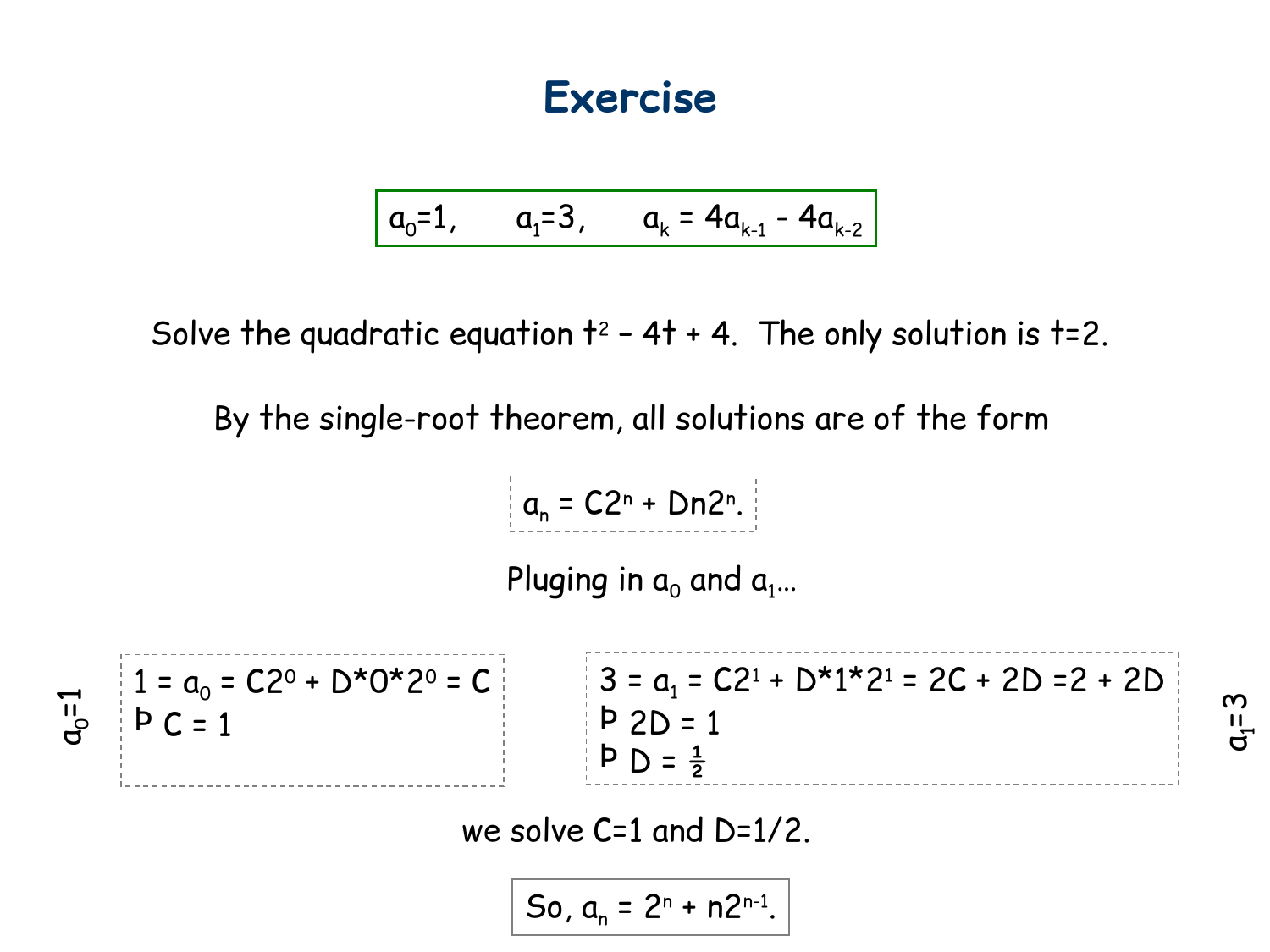

Exercise
a0=1, 	a1=3, 	ak = 4ak-1 - 4ak-2
Solve the quadratic equation t2 – 4t + 4.  The only solution is t=2.
By the single-root theorem, all solutions are of the form
an = C2n + Dn2n.
Pluging in a0 and a1…
3 = a1 = C21 + D*1*21 = 2C + 2D =2 + 2D
2D = 1
D = ½
a1=3
1 = a0 = C20 + D*0*20 = C
C = 1

a0=1
we solve C=1 and D=1/2.
So, an = 2n + n2n-1.